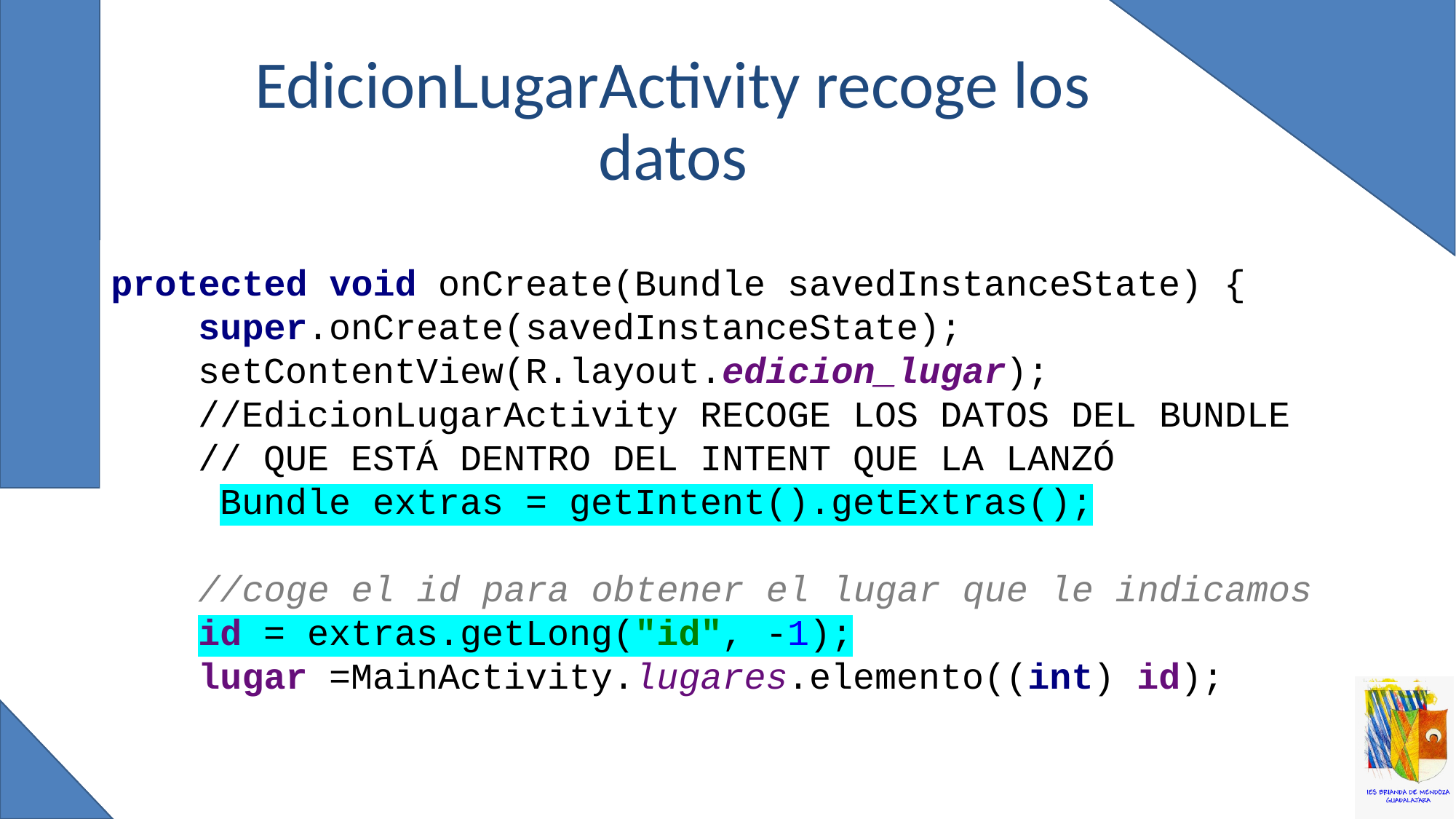

# EdicionLugarActivity recoge los datos
protected void onCreate(Bundle savedInstanceState) {
    super.onCreate(savedInstanceState);
    setContentView(R.layout.edicion_lugar);
    //EdicionLugarActivity RECOGE LOS DATOS DEL BUNDLE
    // QUE ESTÁ DENTRO DEL INTENT QUE LA LANZÓ
	Bundle extras = getIntent().getExtras();
    //coge el id para obtener el lugar que le indicamos
    id = extras.getLong("id", -1);
    lugar =MainActivity.lugares.elemento((int) id);